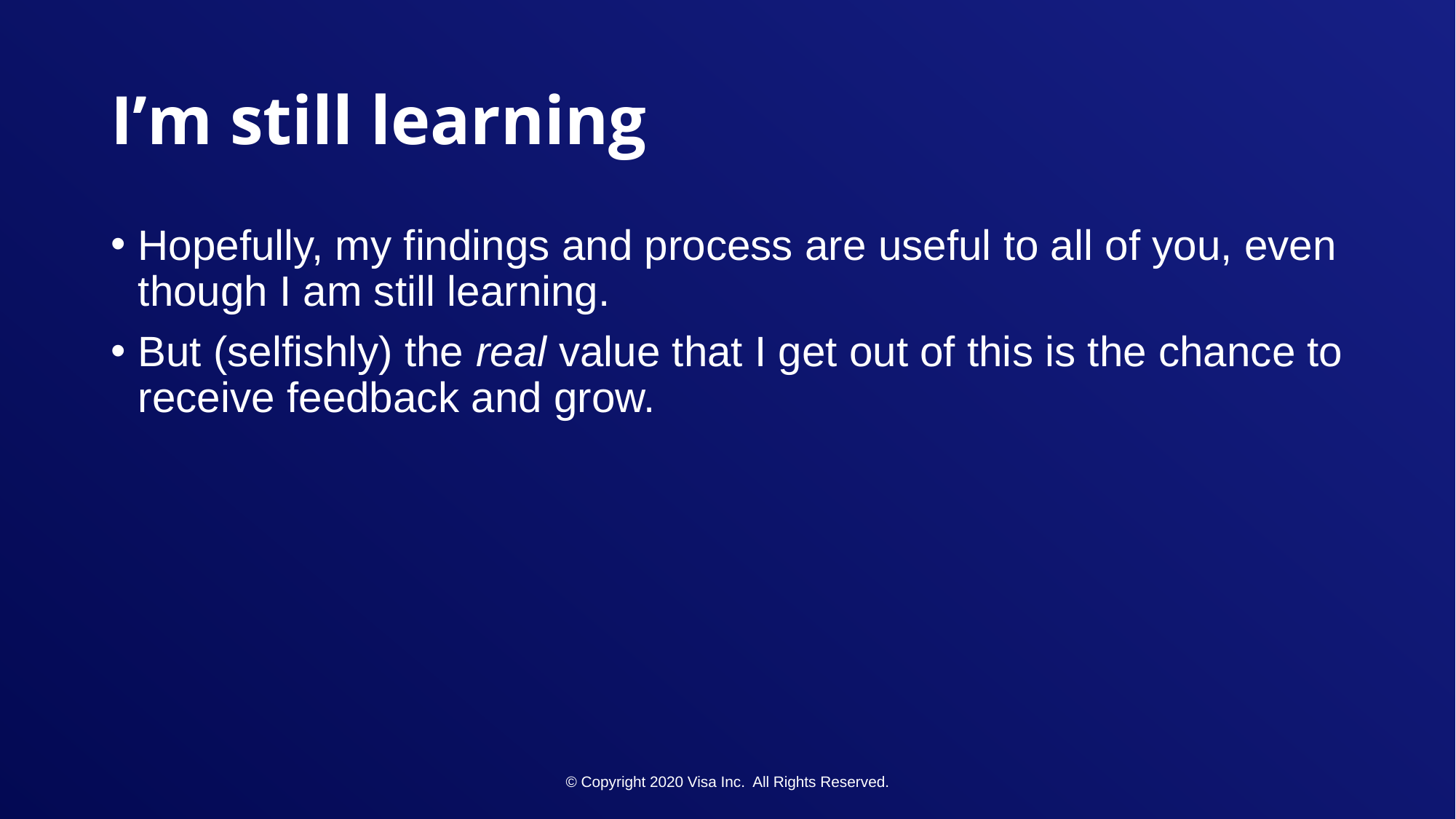

# I’m still learning
Hopefully, my findings and process are useful to all of you, even though I am still learning.
But (selfishly) the real value that I get out of this is the chance to receive feedback and grow.
© Copyright 2020 Visa Inc.  All Rights Reserved.